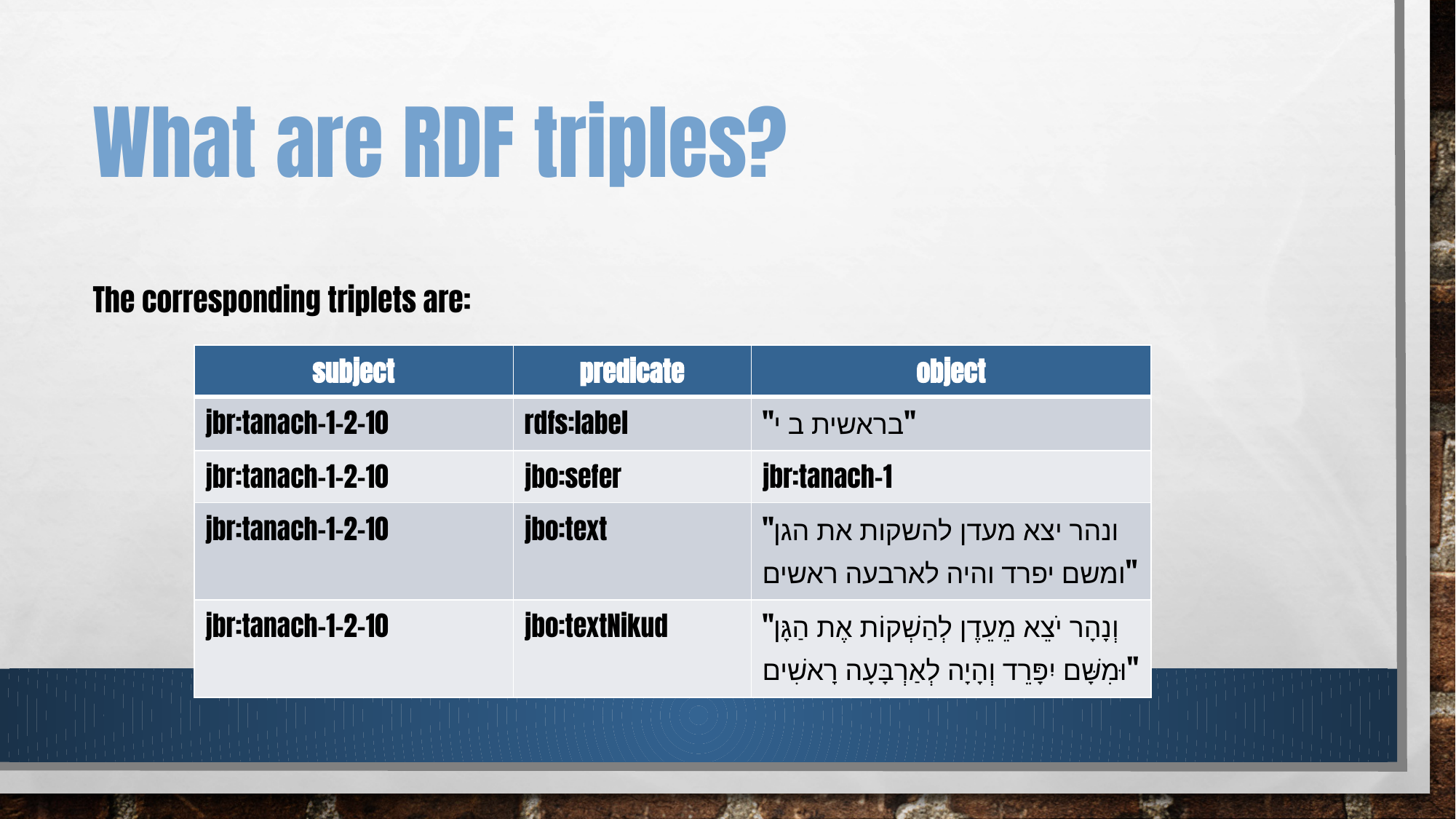

# What are RDF triples?
The corresponding triplets are:

| subject | predicate | object |
| --- | --- | --- |
| jbr:tanach-1-2-10 | rdfs:label | "בראשית ב י" |
| jbr:tanach-1-2-10 | jbo:sefer | jbr:tanach-1 |
| jbr:tanach-1-2-10 | jbo:text | "ונהר יצא מעדן להשקות את הגן ומשם יפרד והיה לארבעה ראשים" |
| jbr:tanach-1-2-10 | jbo:textNikud | "וְנָהָר יֹצֵא מֵעֵדֶן לְהַשְׁקוֹת אֶת הַגָּן וּמִשָּׁם יִפָּרֵד וְהָיָה לְאַרְבָּעָה רָאשִׁים" |